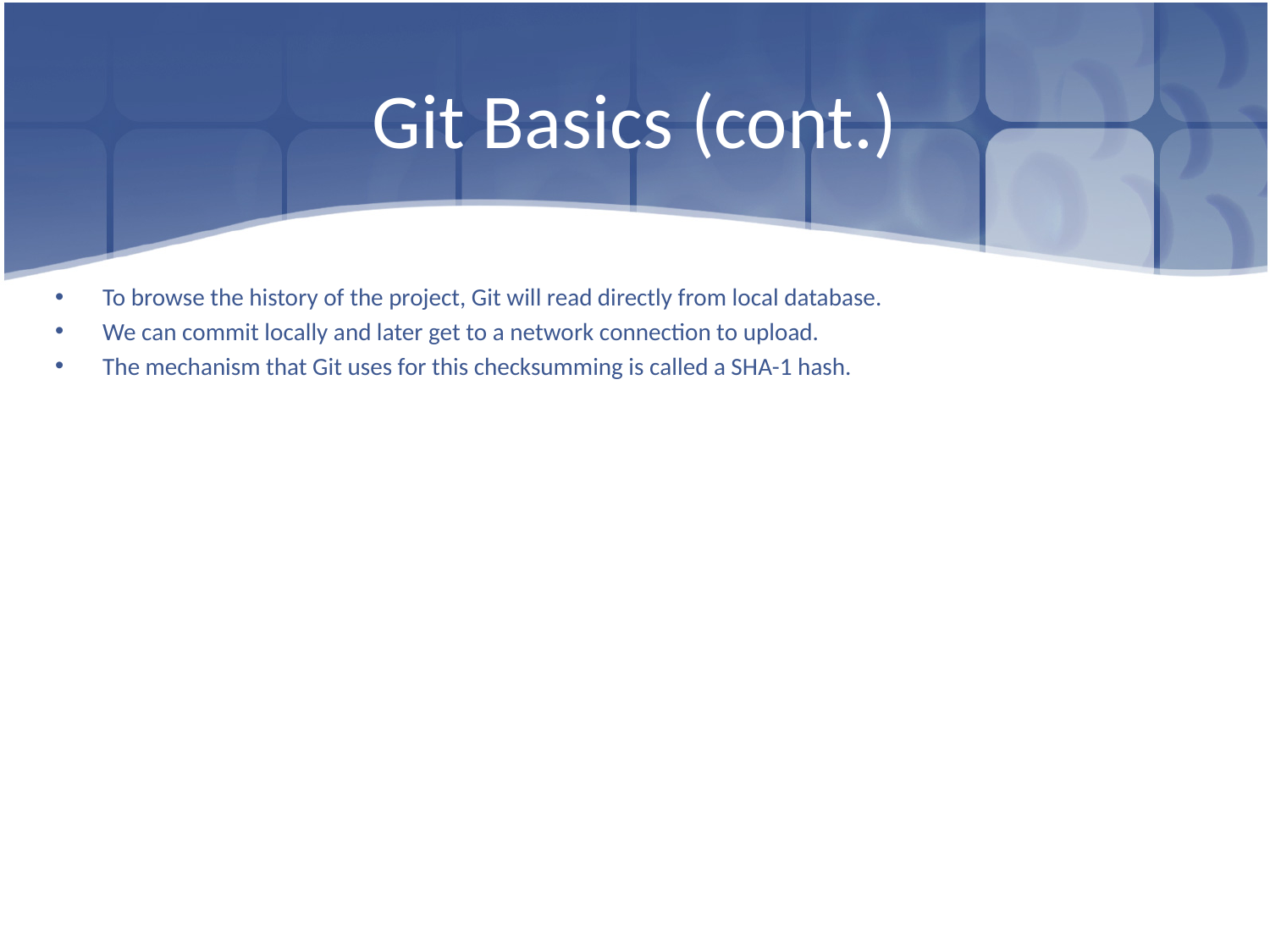

# Git Basics (cont.)
To browse the history of the project, Git will read directly from local database.
We can commit locally and later get to a network connection to upload.
The mechanism that Git uses for this checksumming is called a SHA-1 hash.